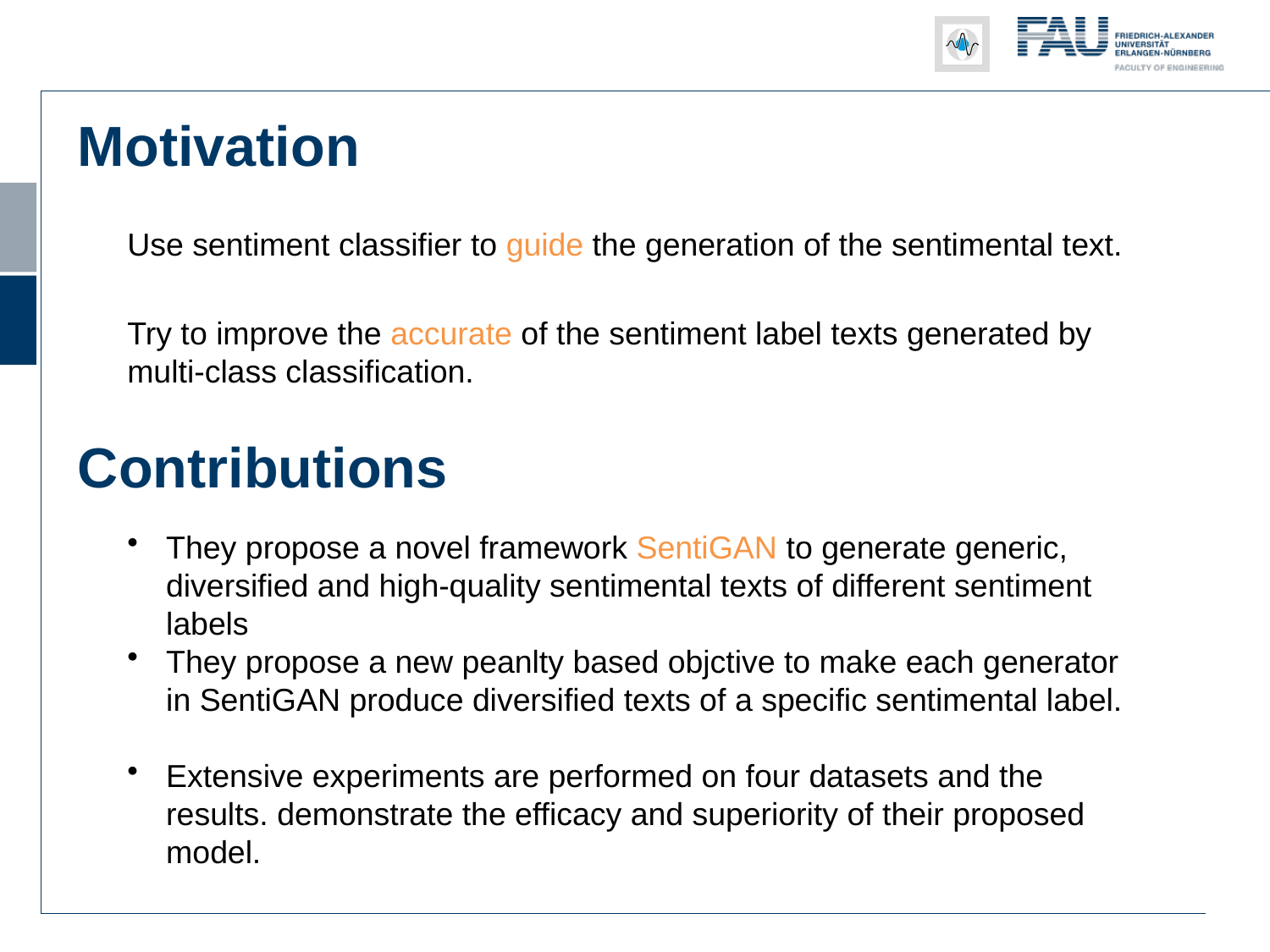

Motivation
Use sentiment classifier to guide the generation of the sentimental text.
Try to improve the accurate of the sentiment label texts generated by multi-class classification.
Contributions

They propose a novel framework SentiGAN to generate generic, diversified and high-quality sentimental texts of different sentiment labels
They propose a new peanlty based objctive to make each generator in SentiGAN produce diversified texts of a specific sentimental label.
Extensive experiments are performed on four datasets and the results. demonstrate the efficacy and superiority of their proposed model.